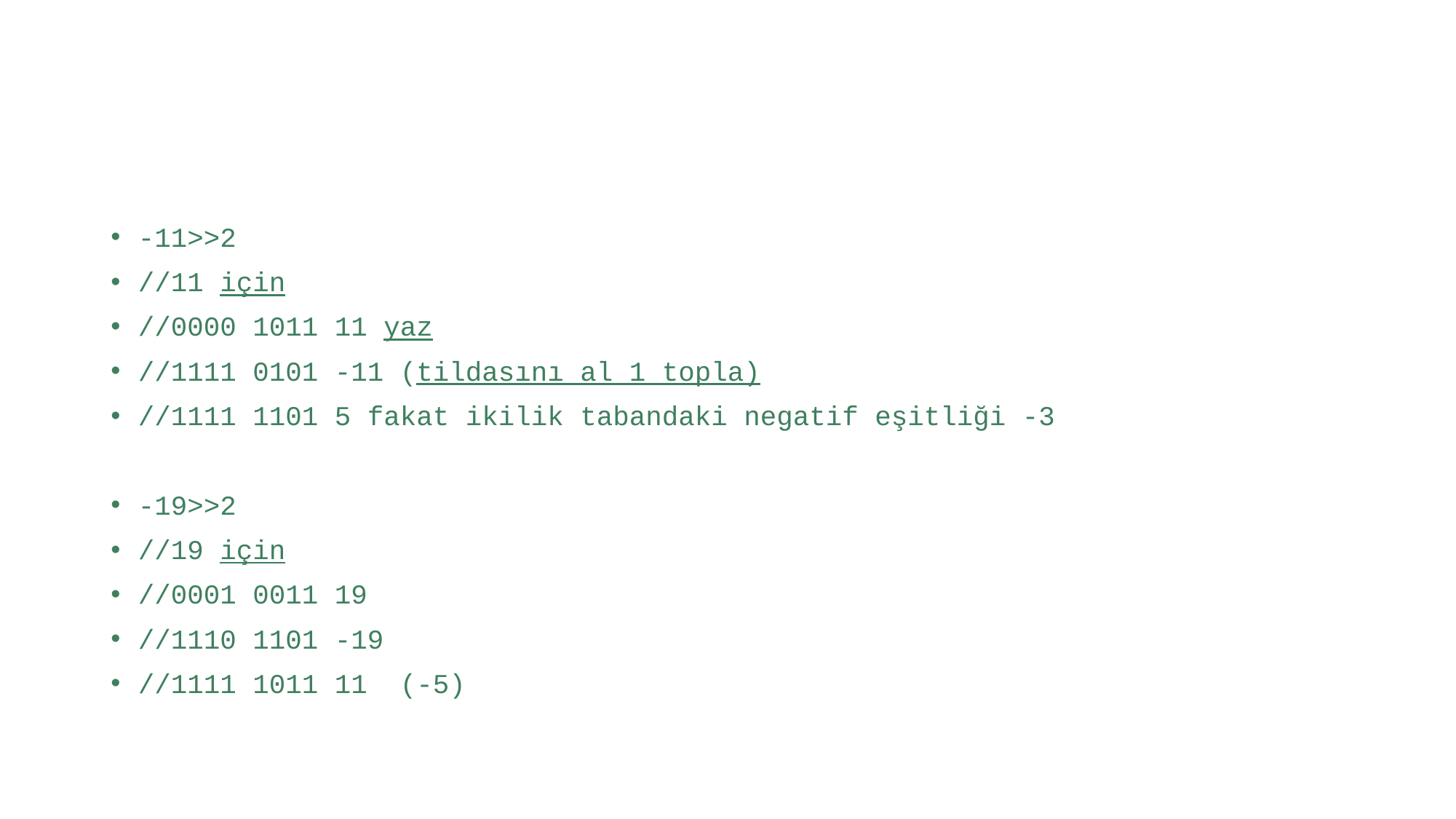

#
-11>>2
//11 için
//0000 1011 11 yaz
//1111 0101 -11 (tildasını al 1 topla)
//1111 1101 5 fakat ikilik tabandaki negatif eşitliği -3

-19>>2
//19 için
//0001 0011 19
//1110 1101 -19
//1111 1011 11  (-5)